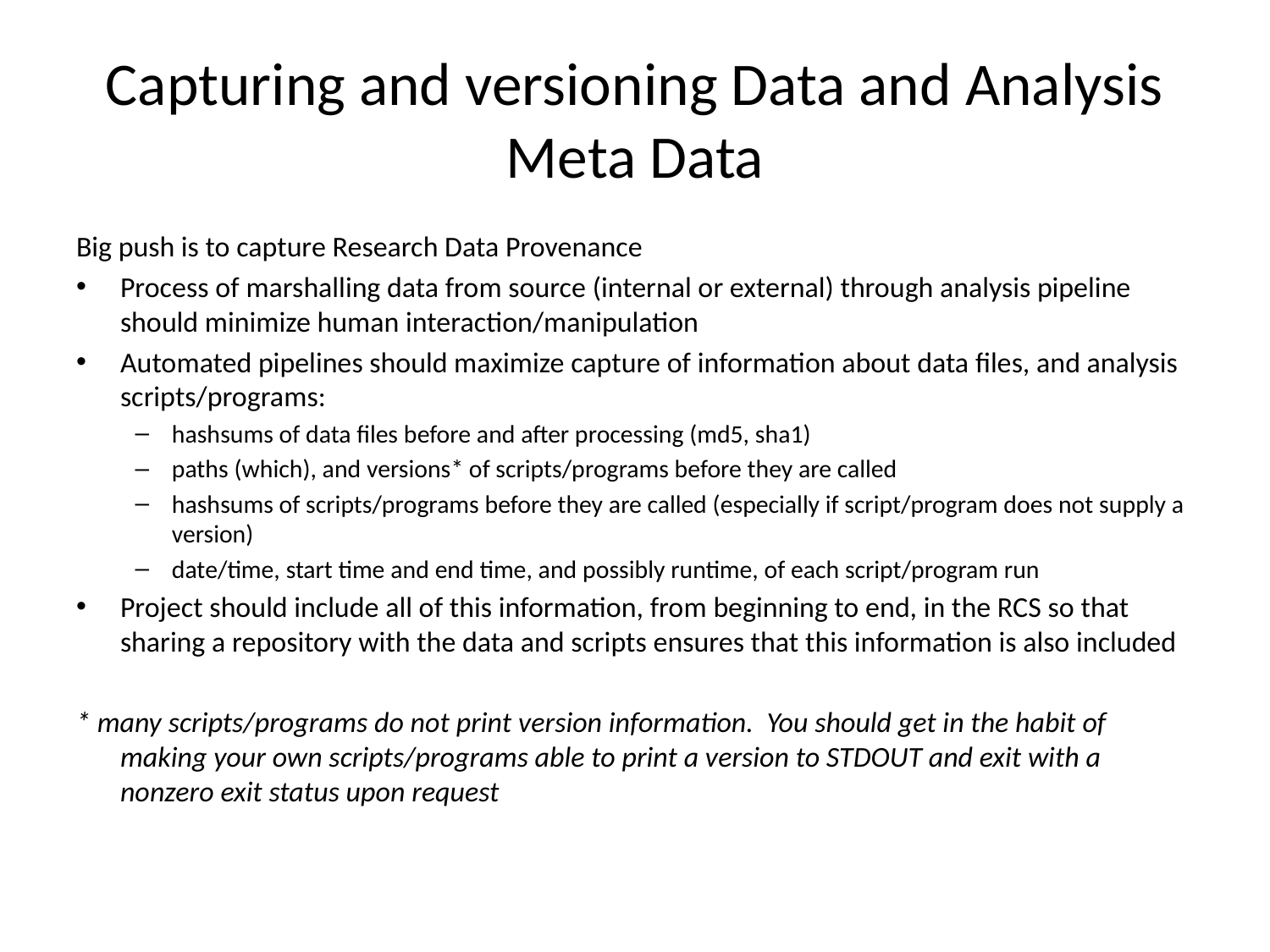

# Capturing and versioning Data and Analysis Meta Data
Big push is to capture Research Data Provenance
Process of marshalling data from source (internal or external) through analysis pipeline should minimize human interaction/manipulation
Automated pipelines should maximize capture of information about data files, and analysis scripts/programs:
hashsums of data files before and after processing (md5, sha1)
paths (which), and versions* of scripts/programs before they are called
hashsums of scripts/programs before they are called (especially if script/program does not supply a version)
date/time, start time and end time, and possibly runtime, of each script/program run
Project should include all of this information, from beginning to end, in the RCS so that sharing a repository with the data and scripts ensures that this information is also included

* many scripts/programs do not print version information.  You should get in the habit of making your own scripts/programs able to print a version to STDOUT and exit with a nonzero exit status upon request